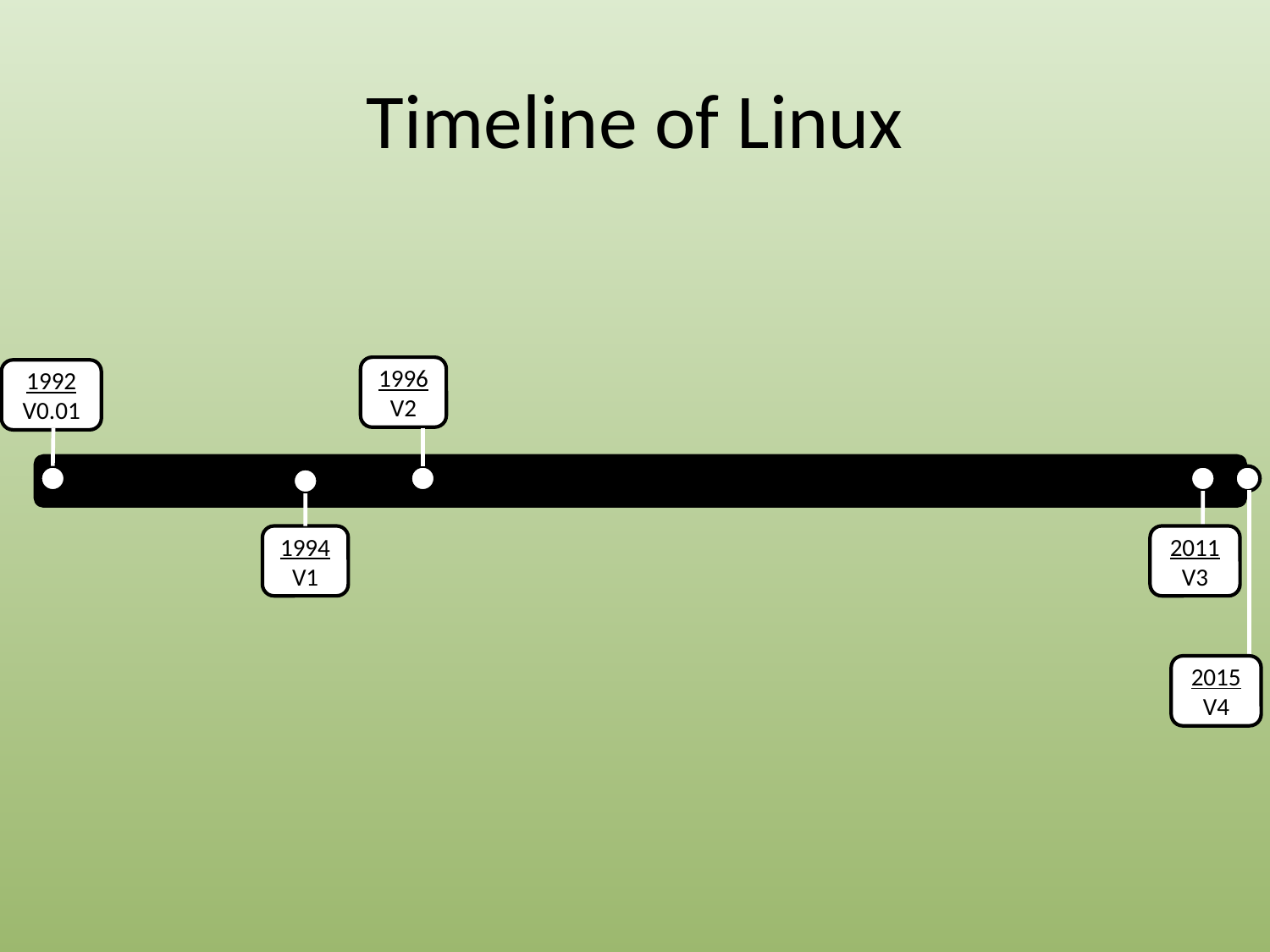

# Timeline of Linux
1996
V2
1992
V0.01

1994
V1
2011
V3
2015
V4